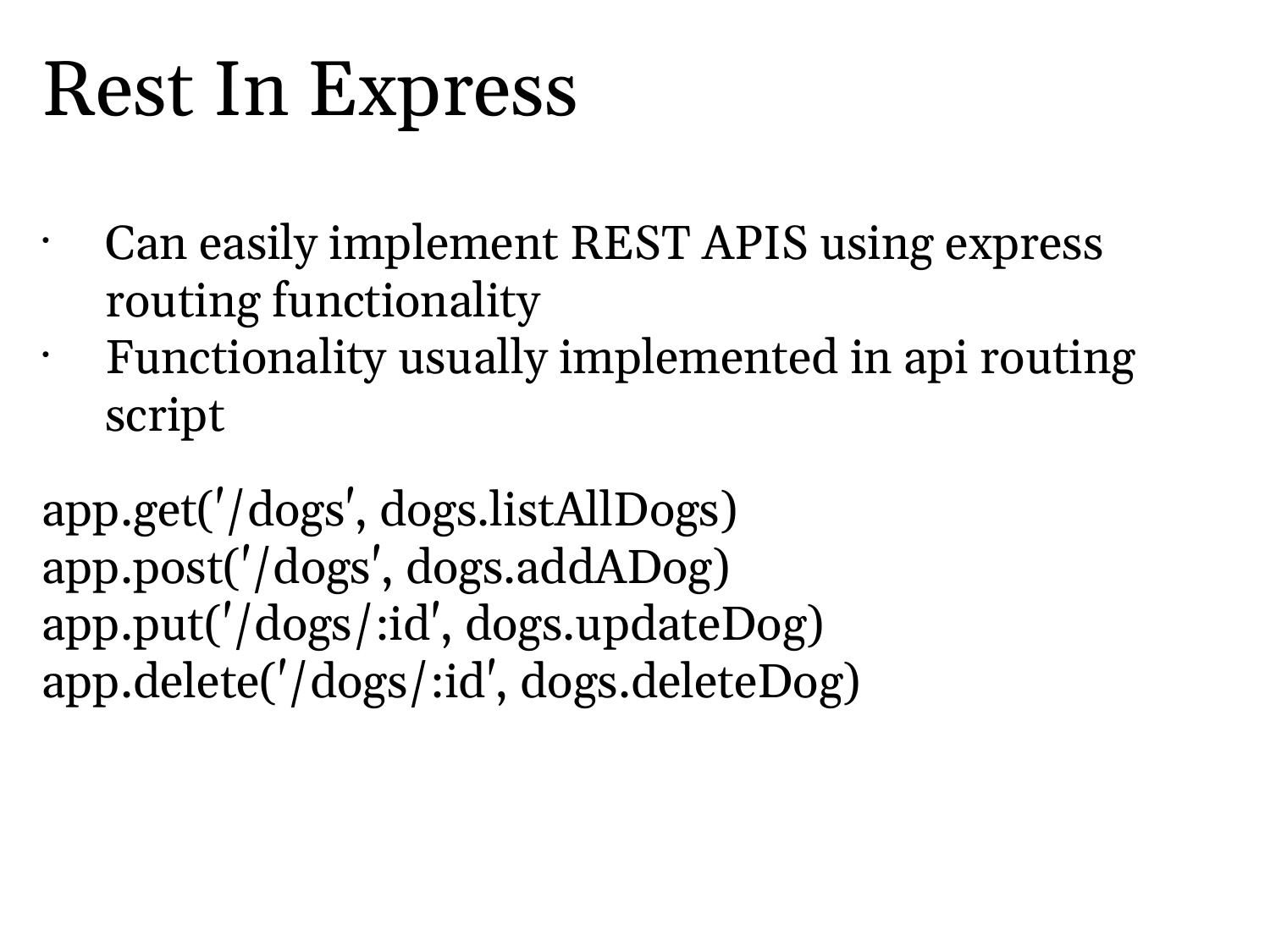

Rest In Express
Can easily implement REST APIS using express routing functionality
Functionality usually implemented in api routing script

app.get('/dogs', dogs.listAllDogs)
app.post('/dogs', dogs.addADog)
app.put('/dogs/:id', dogs.updateDog)
app.delete('/dogs/:id', dogs.deleteDog)